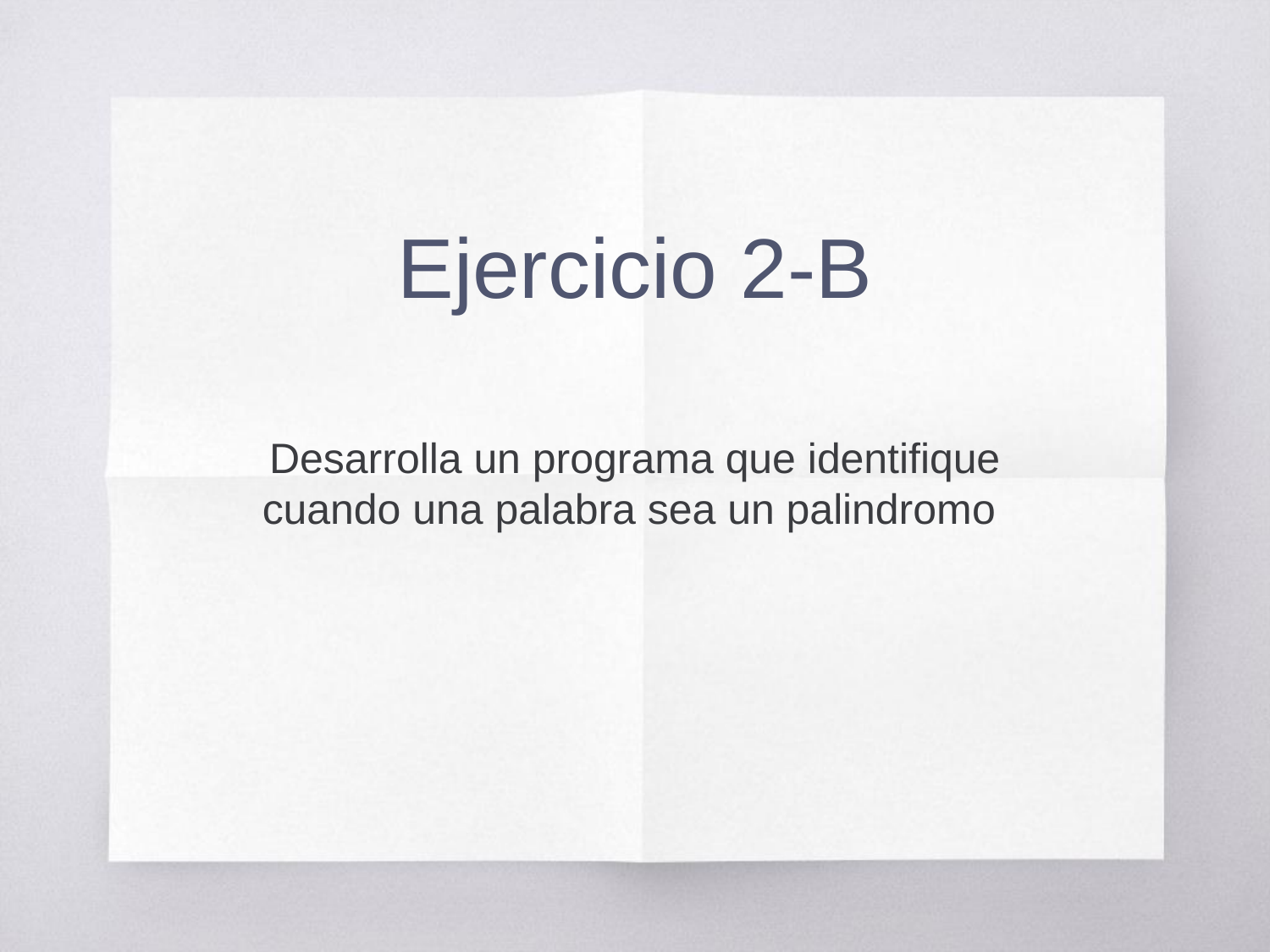

# Ejercicio 2-B
Desarrolla un programa que identifique cuando una palabra sea un palindromo